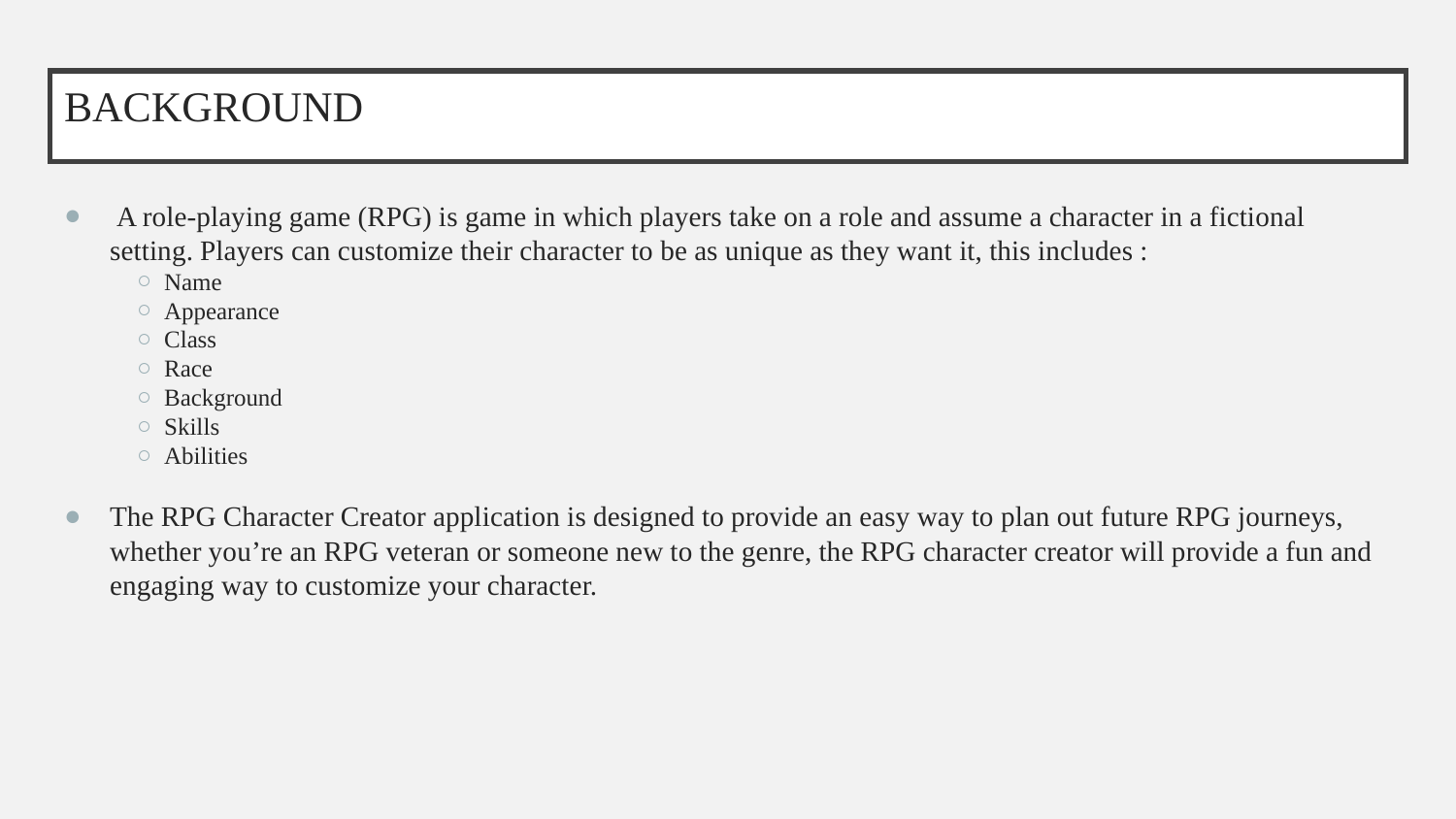

# BACKGROUND
 A role-playing game (RPG) is game in which players take on a role and assume a character in a fictional setting. Players can customize their character to be as unique as they want it, this includes :
Name
Appearance
Class
Race
Background
Skills
Abilities

The RPG Character Creator application is designed to provide an easy way to plan out future RPG journeys, whether you’re an RPG veteran or someone new to the genre, the RPG character creator will provide a fun and engaging way to customize your character.